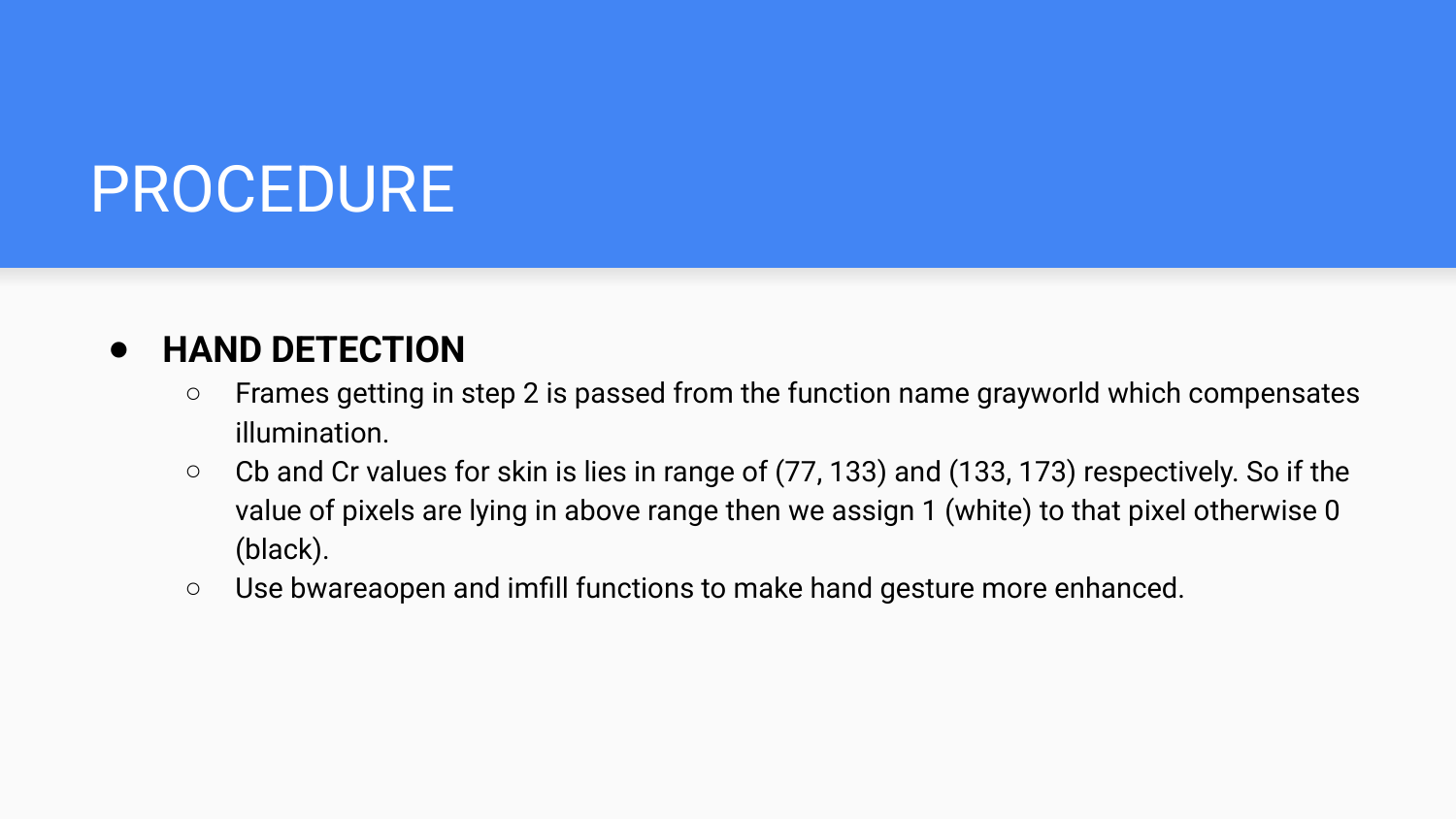

# PROCEDURE
HAND DETECTION
Frames getting in step 2 is passed from the function name grayworld which compensates illumination.
Cb and Cr values for skin is lies in range of (77, 133) and (133, 173) respectively. So if the value of pixels are lying in above range then we assign 1 (white) to that pixel otherwise 0 (black).
Use bwareaopen and imfill functions to make hand gesture more enhanced.